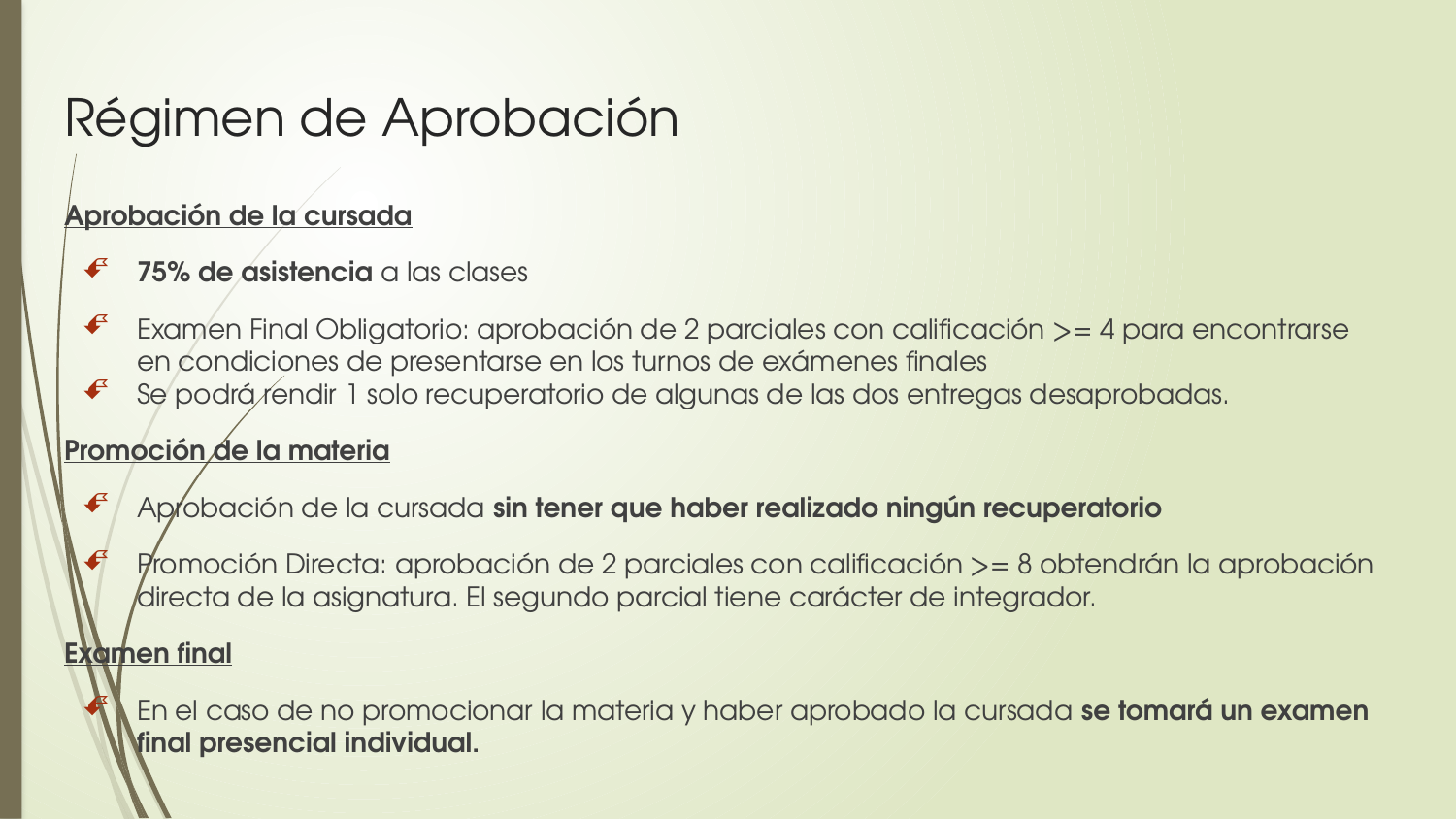

# Régimen de Aprobación
Aprobación de la cursada
75% de asistencia a las clases
Examen Final Obligatorio: aprobación de 2 parciales con calificación >= 4 para encontrarse en condiciones de presentarse en los turnos de exámenes finales
Se podrá rendir 1 solo recuperatorio de algunas de las dos entregas desaprobadas.
Promoción de la materia
Aprobación de la cursada sin tener que haber realizado ningún recuperatorio
Promoción Directa: aprobación de 2 parciales con calificación >= 8 obtendrán la aprobación directa de la asignatura. El segundo parcial tiene carácter de integrador.
Examen final
En el caso de no promocionar la materia y haber aprobado la cursada se tomará un examen final presencial individual.